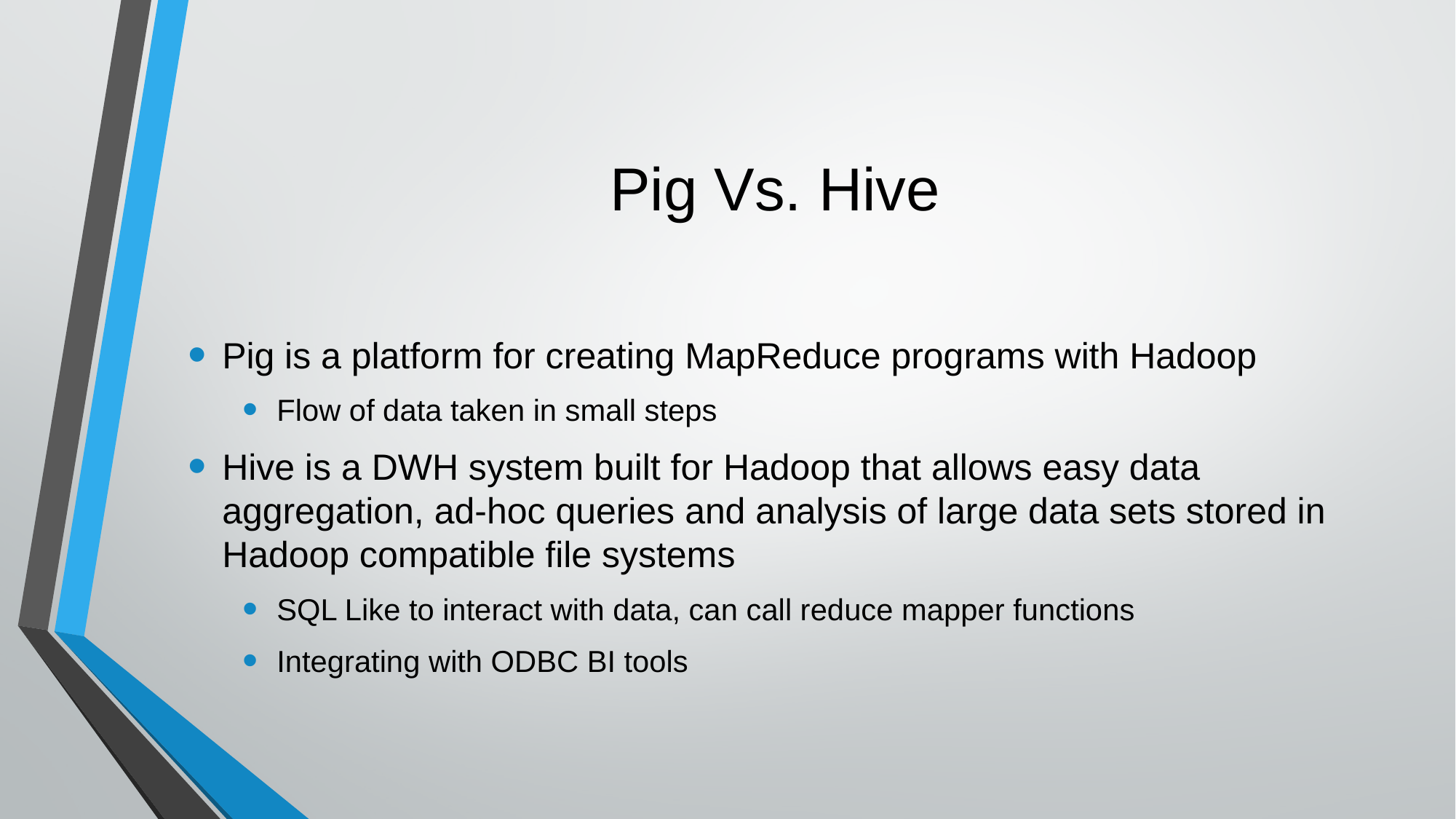

# Pig Vs. Hive
Pig is a platform for creating MapReduce programs with Hadoop
Flow of data taken in small steps
Hive is a DWH system built for Hadoop that allows easy data aggregation, ad-hoc queries and analysis of large data sets stored in Hadoop compatible file systems
SQL Like to interact with data, can call reduce mapper functions
Integrating with ODBC BI tools